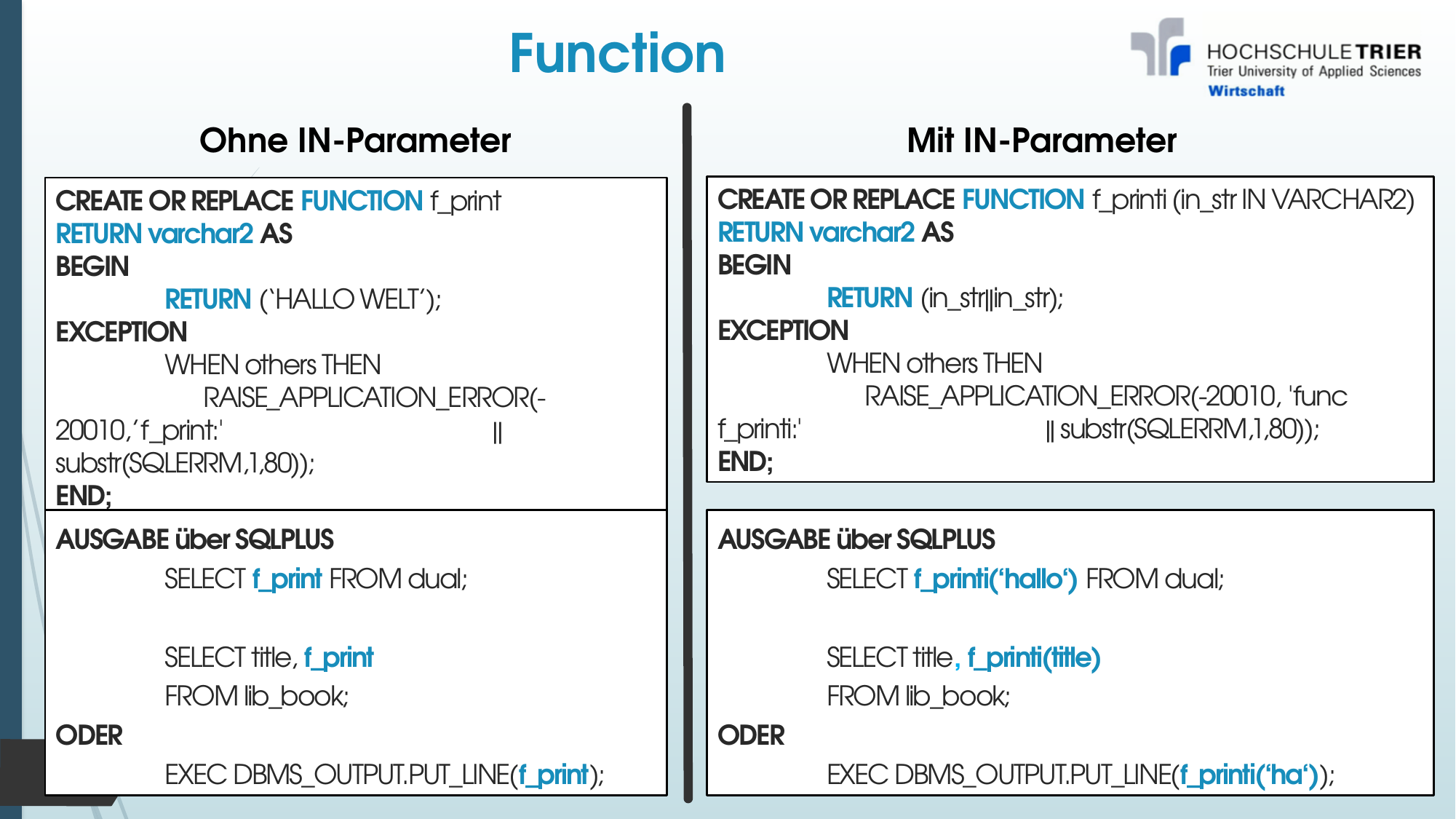

# Function
Ohne IN-Parameter
Mit IN-Parameter
CREATE OR REPLACE FUNCTION f_printi (in_str IN VARCHAR2)
RETURN varchar2 AS
BEGIN
   	RETURN (in_str||in_str);
EXCEPTION
	WHEN others THEN
	      RAISE_APPLICATION_ERROR(-20010, 'func f_printi:' 			|| substr(SQLERRM,1,80));
END;
CREATE OR REPLACE FUNCTION f_print
RETURN varchar2 AS
BEGIN
   	RETURN (‘HALLO WELT’);
EXCEPTION
	WHEN others THEN
	      RAISE_APPLICATION_ERROR(-20010,’f_print:' 			|| substr(SQLERRM,1,80));
END;
AUSGABE über SQLPLUS
  	SELECT f_print FROM dual;

  	SELECT title, f_print
	FROM lib_book;
ODER
  	EXEC DBMS_OUTPUT.PUT_LINE(f_print);
AUSGABE über SQLPLUS
  	SELECT f_printi(‘hallo‘) FROM dual;

  	SELECT title, f_printi(title)
	FROM lib_book;
ODER
  	EXEC DBMS_OUTPUT.PUT_LINE(f_printi(‘ha‘));